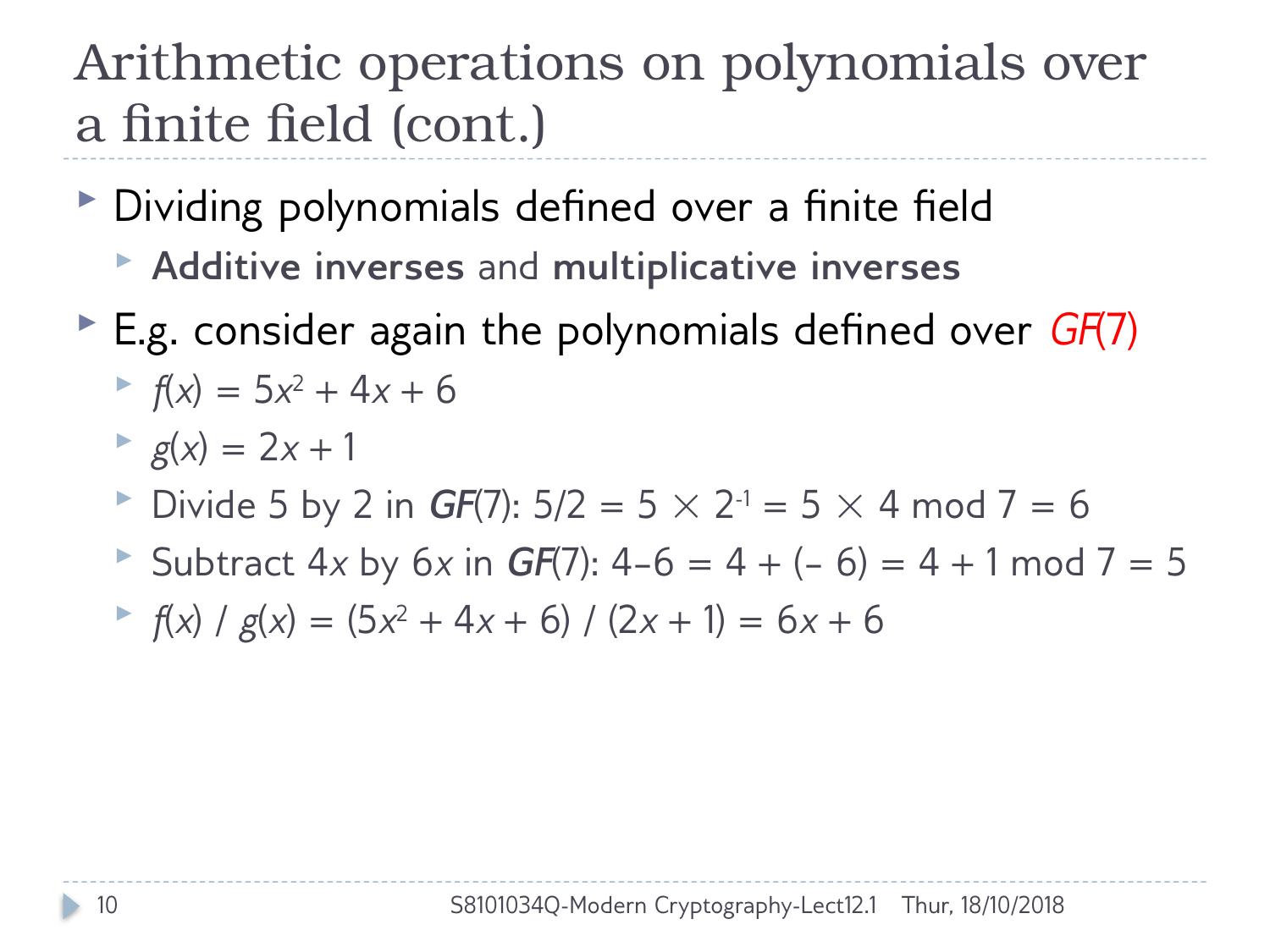

# Arithmetic operations on polynomials over a finite field (cont.)
Dividing polynomials defined over a finite field
Additive inverses and multiplicative inverses
E.g. consider again the polynomials defined over GF(7)
f(x) = 5x2 + 4x + 6
g(x) = 2x + 1
Divide 5 by 2 in GF(7): 5/2 = 5 × 2-1 = 5 × 4 mod 7 = 6
Subtract 4x by 6x in GF(7): 4–6 = 4 + (– 6) = 4 + 1 mod 7 = 5
f(x) / g(x) = (5x2 + 4x + 6) / (2x + 1) = 6x + 6
10
S8101034Q-Modern Cryptography-Lect12.1
Thur, 18/10/2018